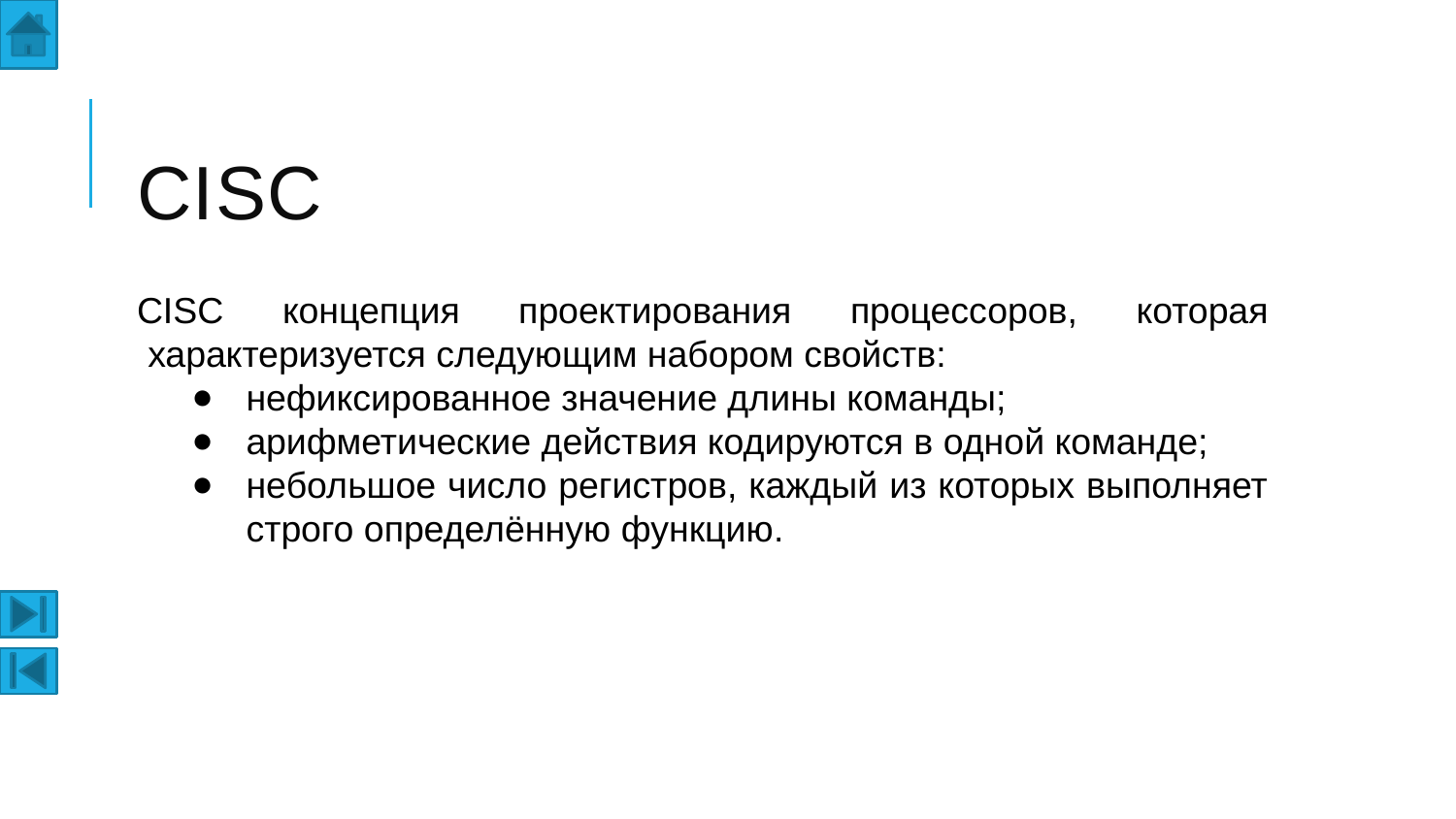

# CISC
CISC концепция проектирования процессоров, которая характеризуется следующим набором свойств:
нефиксированное значение длины команды;
арифметические действия кодируются в одной команде;
небольшое число регистров, каждый из которых выполняет строго определённую функцию.